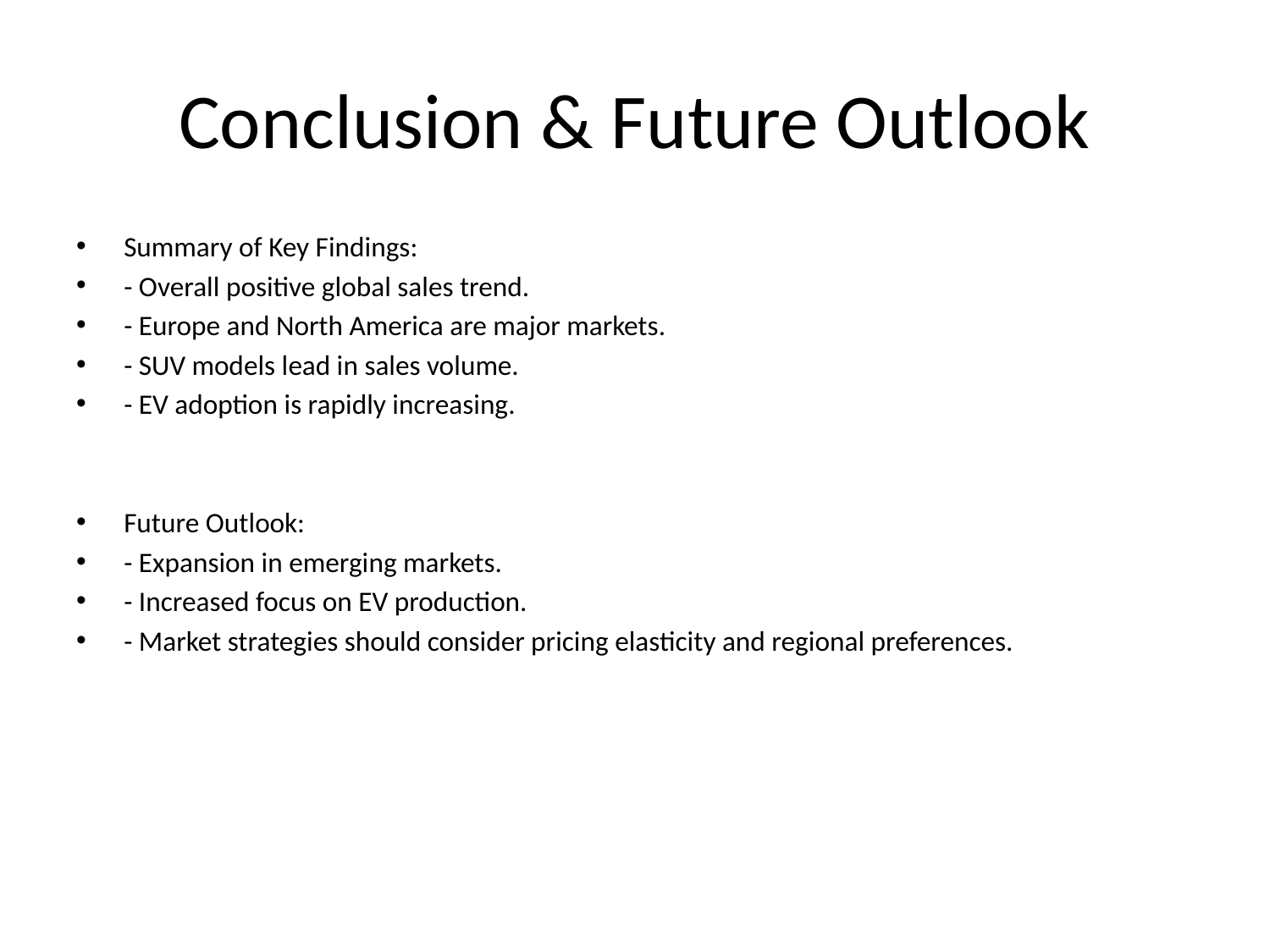

# Conclusion & Future Outlook
Summary of Key Findings:
- Overall positive global sales trend.
- Europe and North America are major markets.
- SUV models lead in sales volume.
- EV adoption is rapidly increasing.

Future Outlook:
- Expansion in emerging markets.
- Increased focus on EV production.
- Market strategies should consider pricing elasticity and regional preferences.